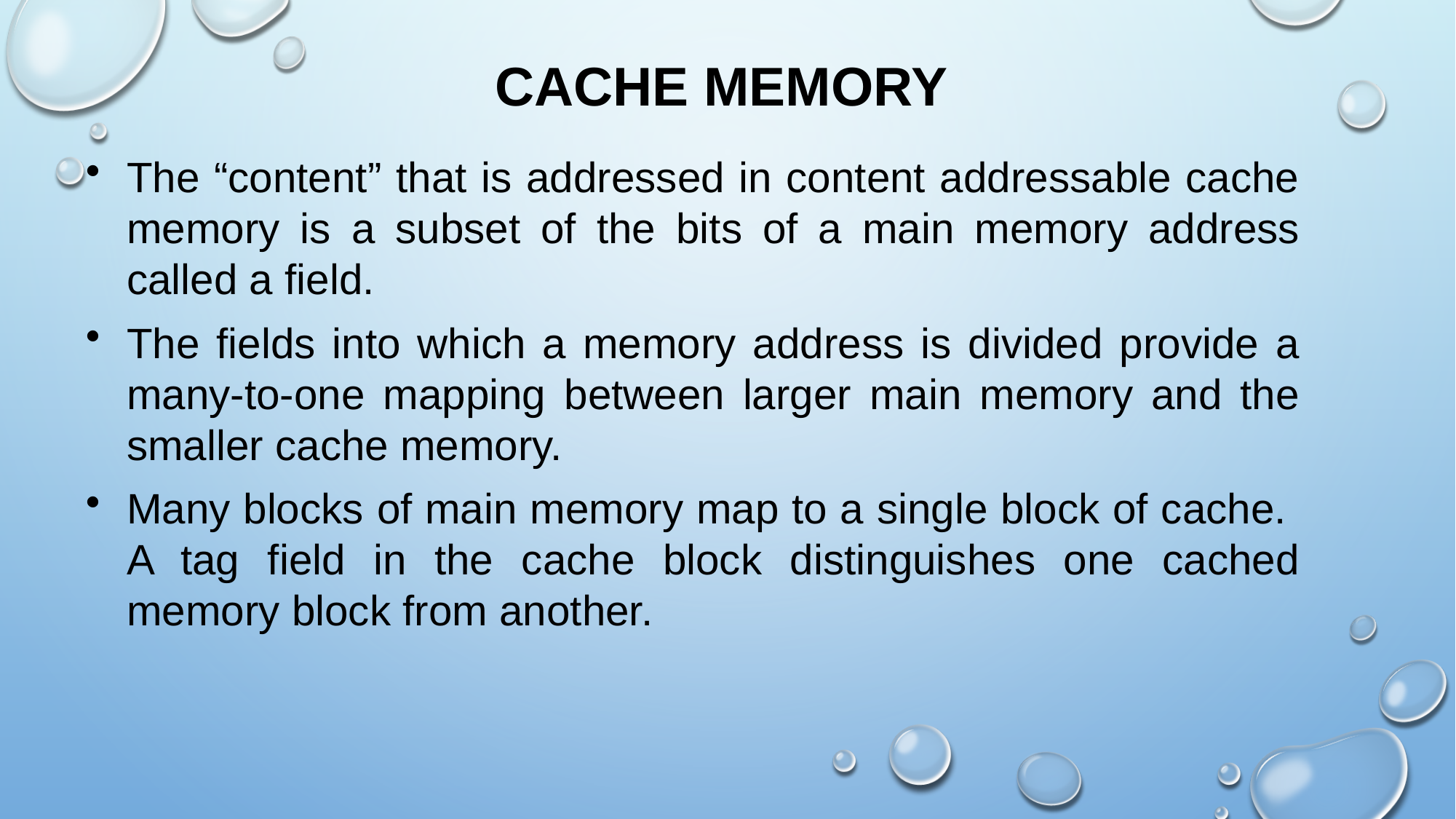

# Cache Memory
The “content” that is addressed in content addressable cache memory is a subset of the bits of a main memory address called a field.
The fields into which a memory address is divided provide a many-to-one mapping between larger main memory and the smaller cache memory.
Many blocks of main memory map to a single block of cache.  A tag field in the cache block distinguishes one cached memory block from another.